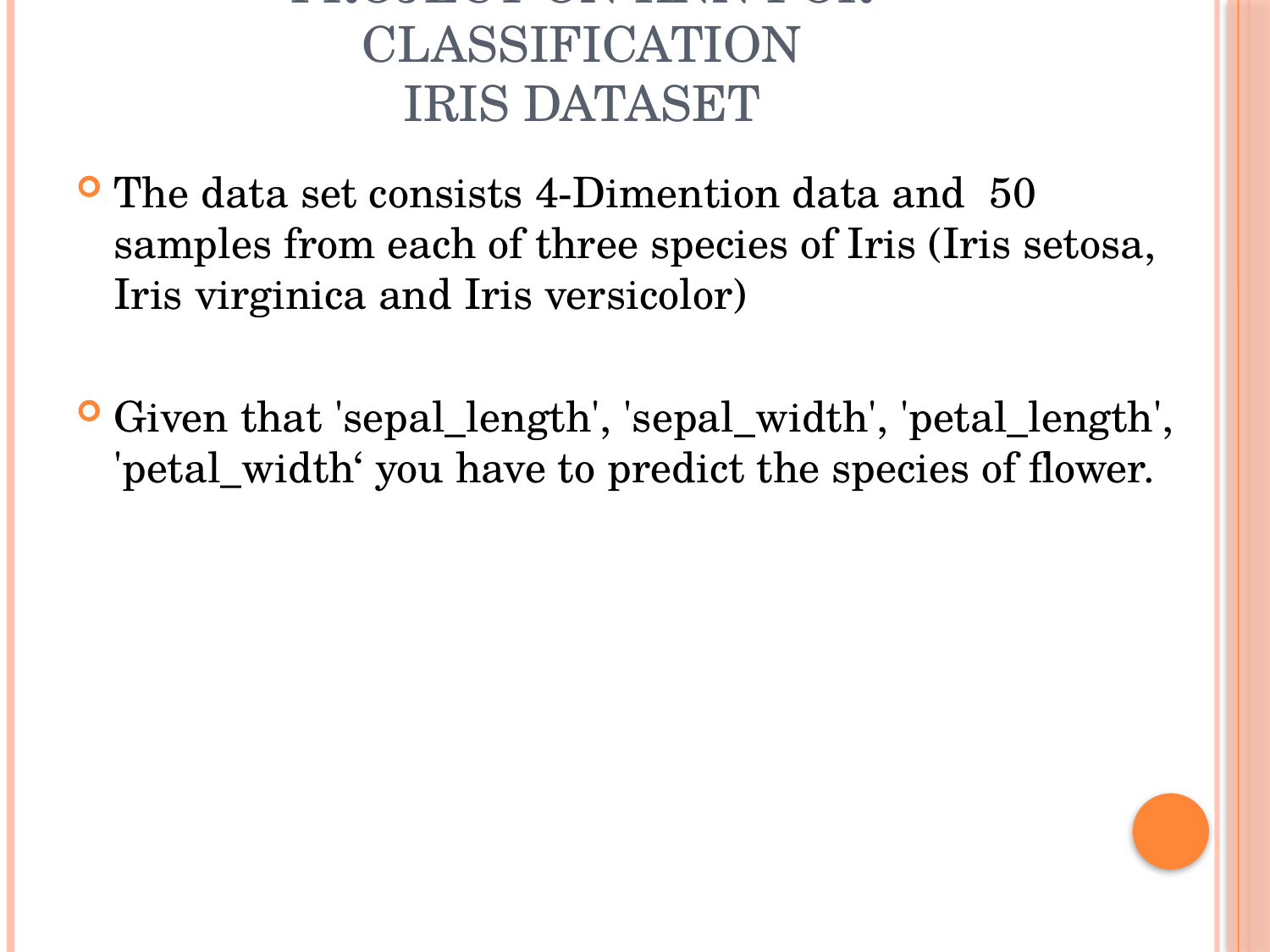

# Project On KNN FOR CLASSIFICATION Iris Dataset
The data set consists 4-Dimention data and  50 samples from each of three species of Iris (Iris setosa, Iris virginica and Iris versicolor)

Given that 'sepal_length', 'sepal_width', 'petal_length', 'petal_width‘ you have to predict the species of flower.